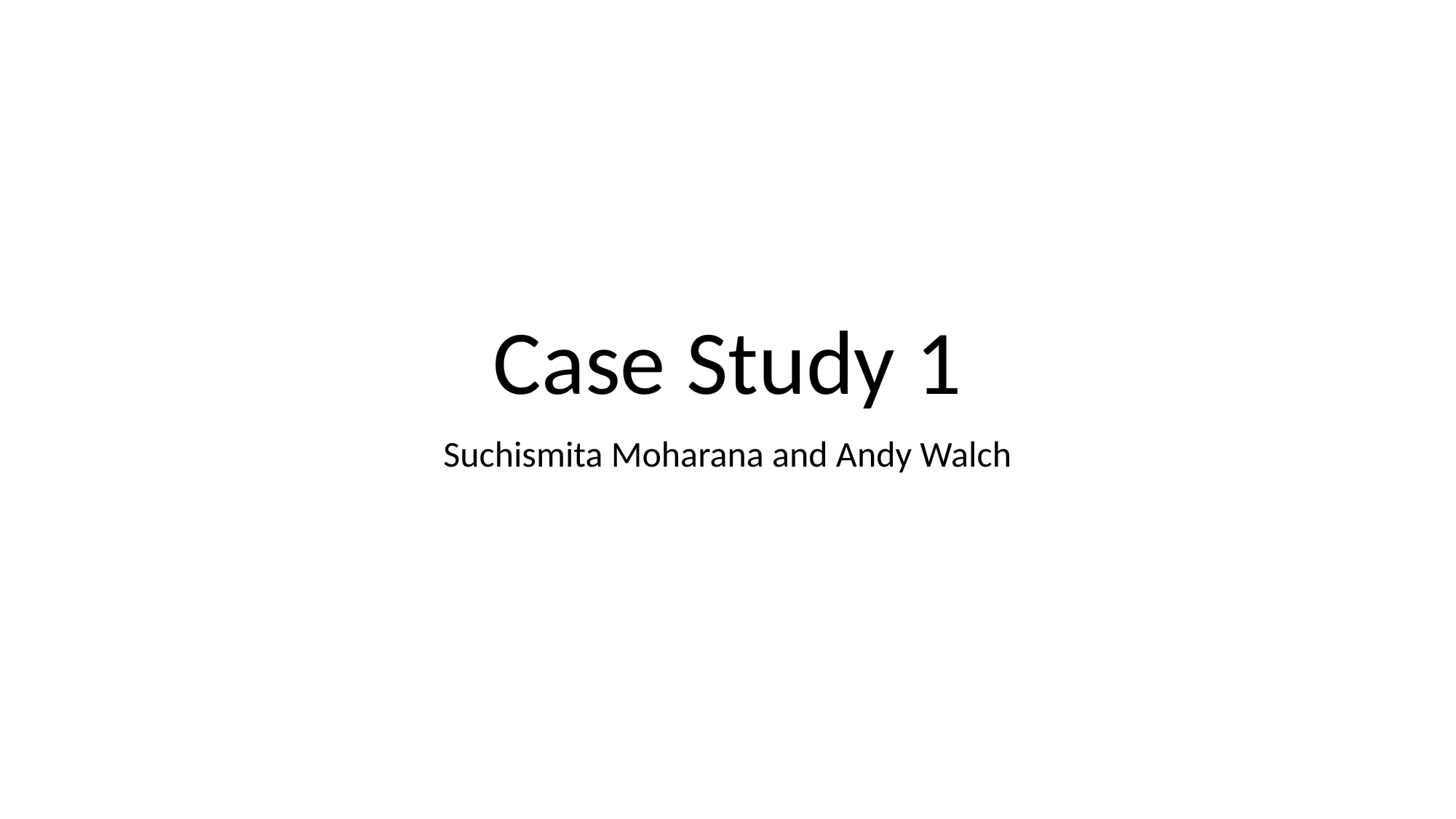

# Case Study 1
Suchismita Moharana and Andy Walch